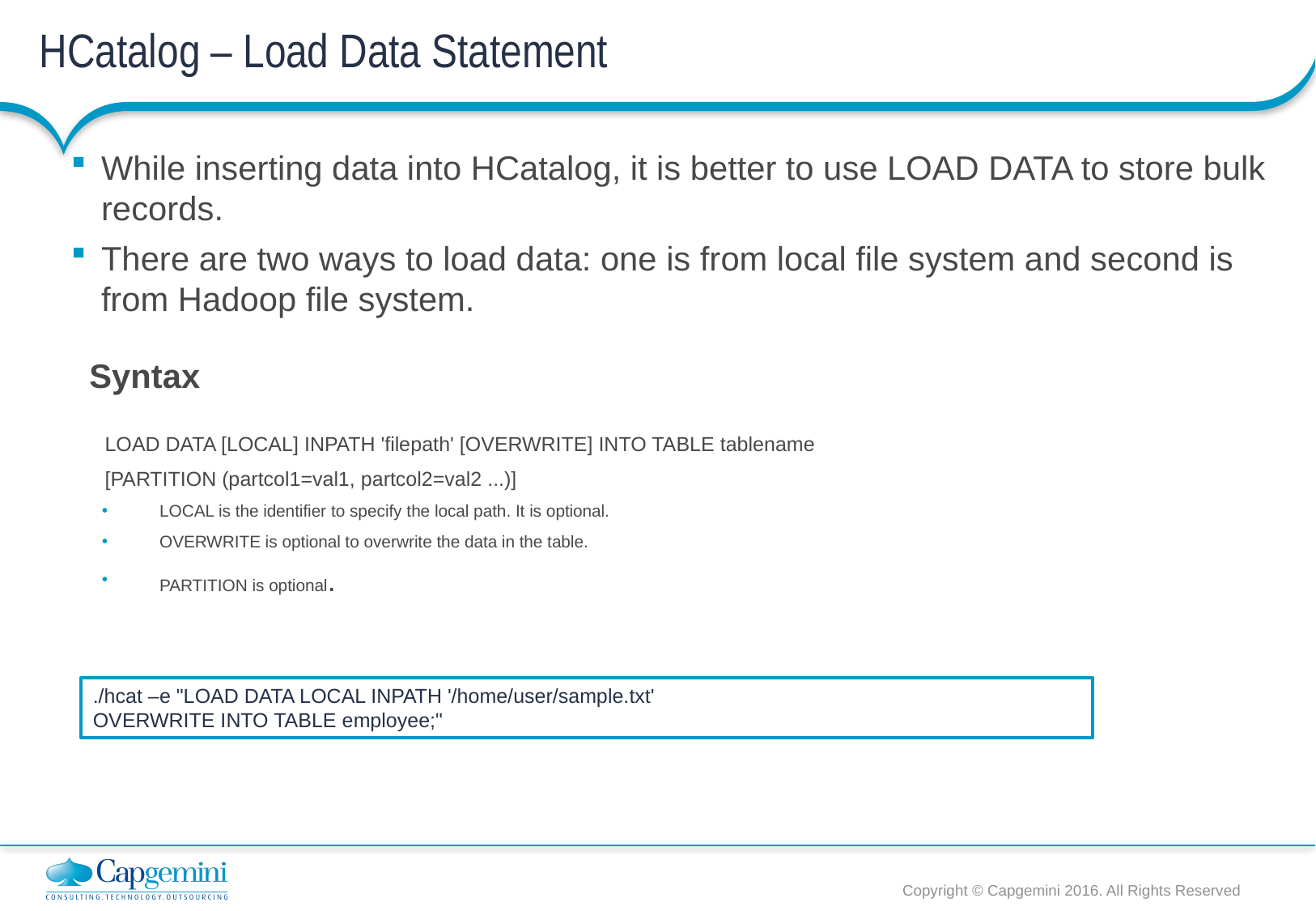

# HCatalog – Load Data Statement
While inserting data into HCatalog, it is better to use LOAD DATA to store bulk records.
There are two ways to load data: one is from local file system and second is from Hadoop file system.

  Syntax

      LOAD DATA [LOCAL] INPATH 'filepath' [OVERWRITE] INTO TABLE tablename
      [PARTITION (partcol1=val1, partcol2=val2 ...)]
      LOCAL is the identifier to specify the local path. It is optional.
      OVERWRITE is optional to overwrite the data in the table.
      PARTITION is optional.
./hcat –e "LOAD DATA LOCAL INPATH '/home/user/sample.txt'
OVERWRITE INTO TABLE employee;"